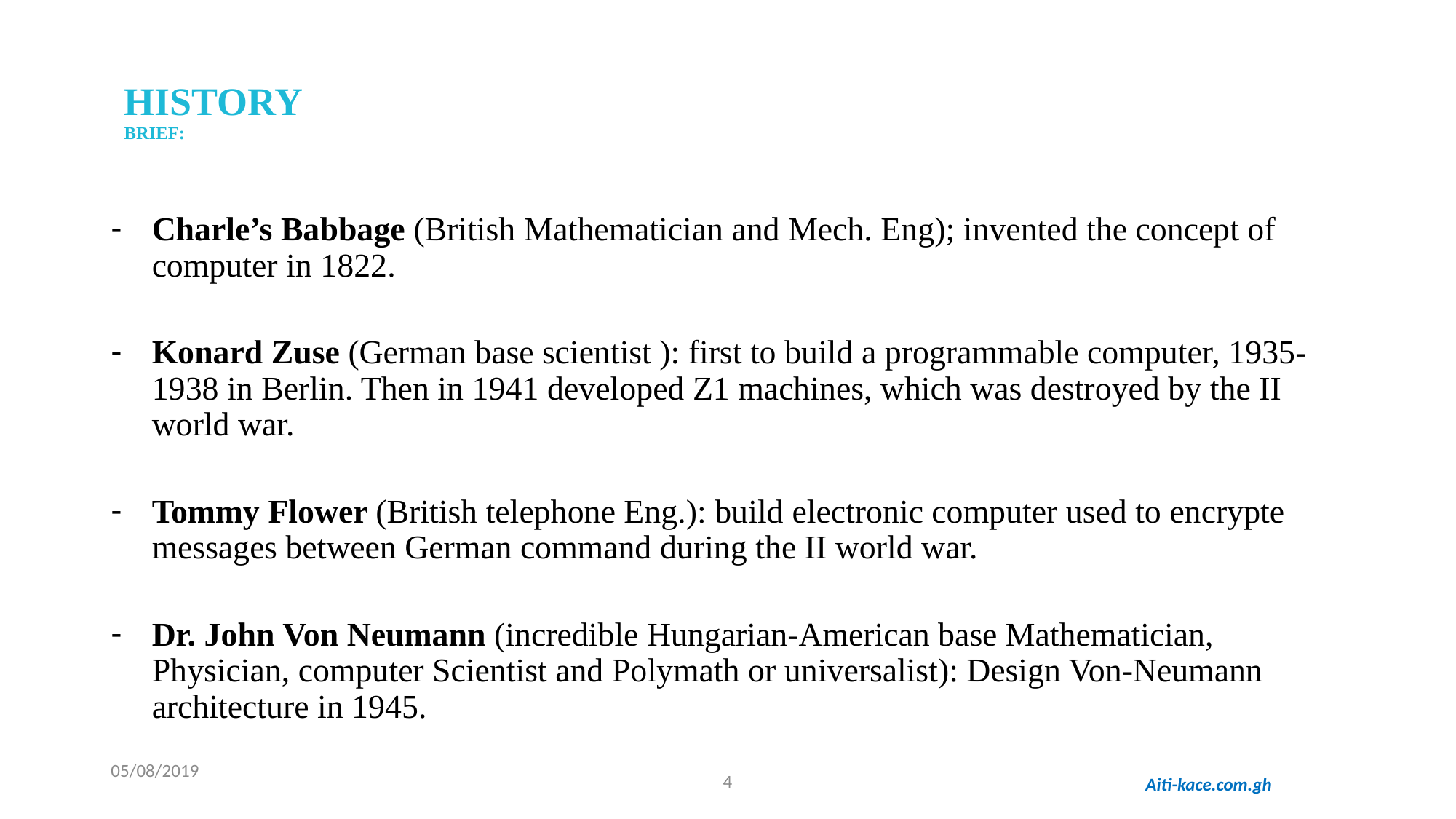

Charle’s Babbage (British Mathematician and Mech. Eng); invented the concept of computer in 1822.
Konard Zuse (German base scientist ): first to build a programmable computer, 1935-1938 in Berlin. Then in 1941 developed Z1 machines, which was destroyed by the II world war.
Tommy Flower (British telephone Eng.): build electronic computer used to encrypte messages between German command during the II world war.
Dr. John Von Neumann (incredible Hungarian-American base Mathematician, Physician, computer Scientist and Polymath or universalist): Design Von-Neumann architecture in 1945.

# HISTORY BRIEF:
05/08/2019

4

Aiti-kace.com.gh